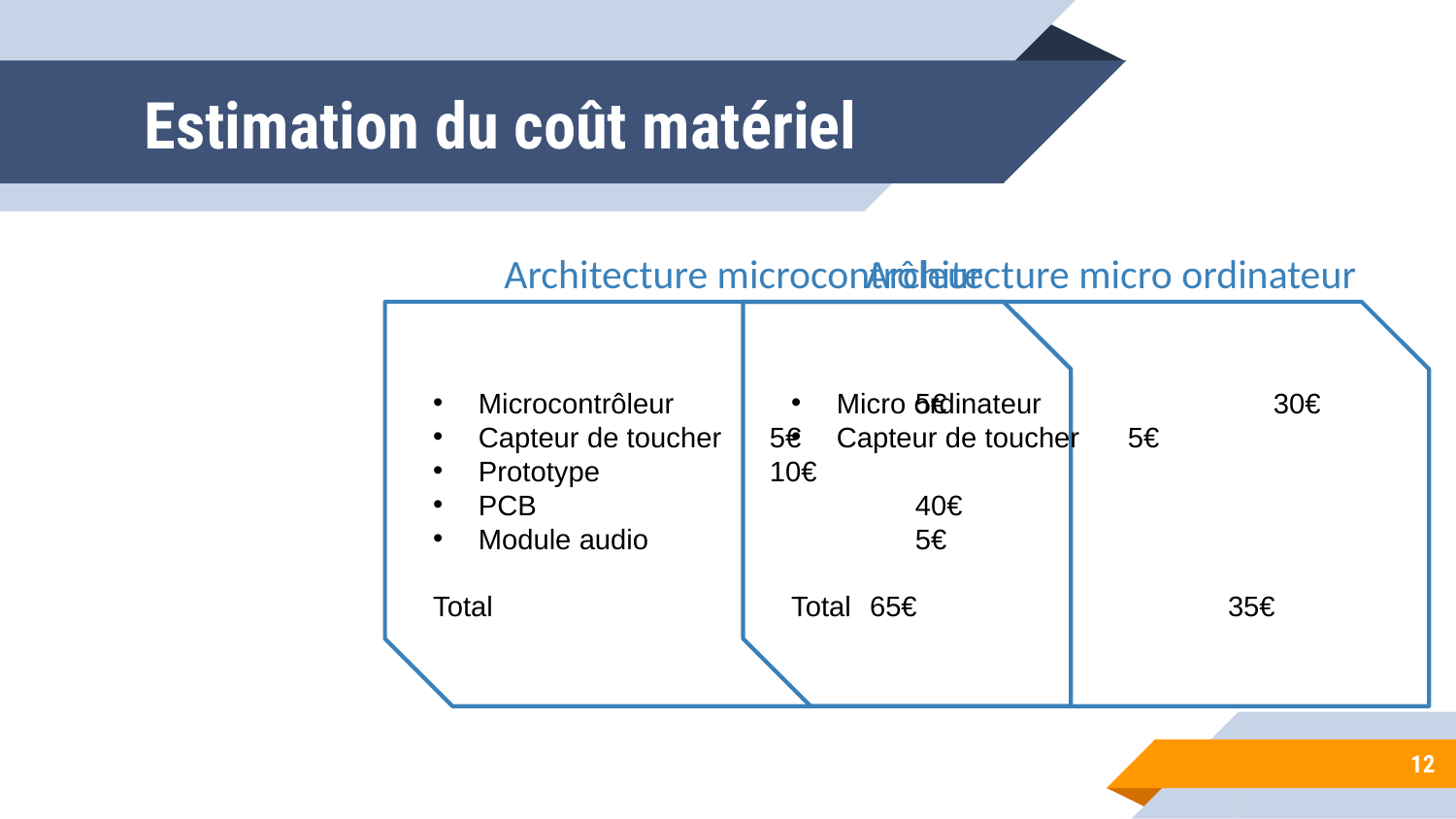

# Estimation du coût matériel
Architecture microcontrôleur
Microcontrôleur 		5€
Capteur de toucher 	5€
Prototype 		10€
PCB 			40€
Module audio 		5€

Total			65€
Architecture micro ordinateur
Micro ordinateur		30€
Capteur de toucher 	5€

Total			35€
12